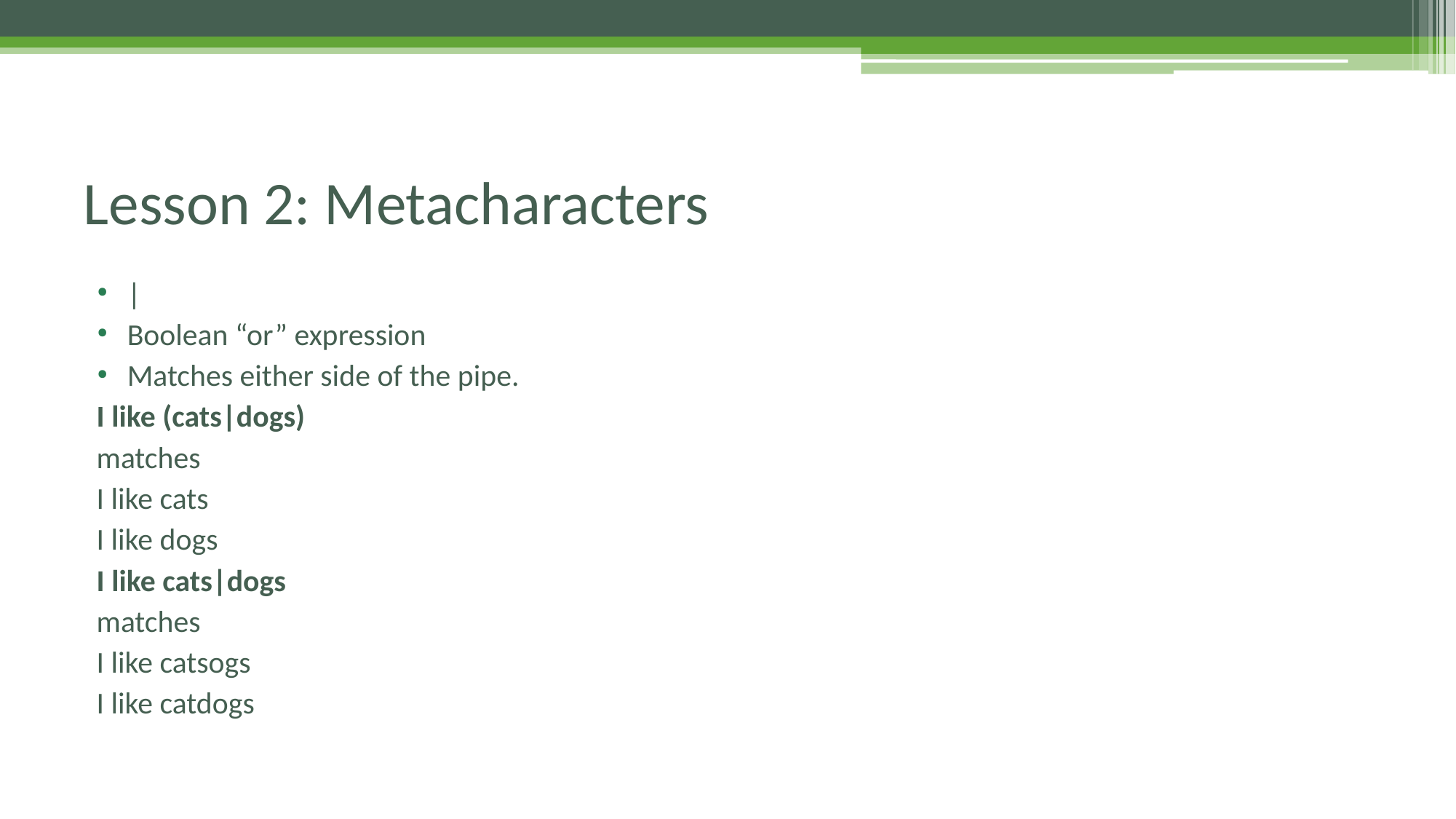

# Lesson 2: Metacharacters
|
Boolean “or” expression
Matches either side of the pipe.
I like (cats|dogs)
matches
I like cats
I like dogs
I like cats|dogs
matches
I like catsogs
I like catdogs